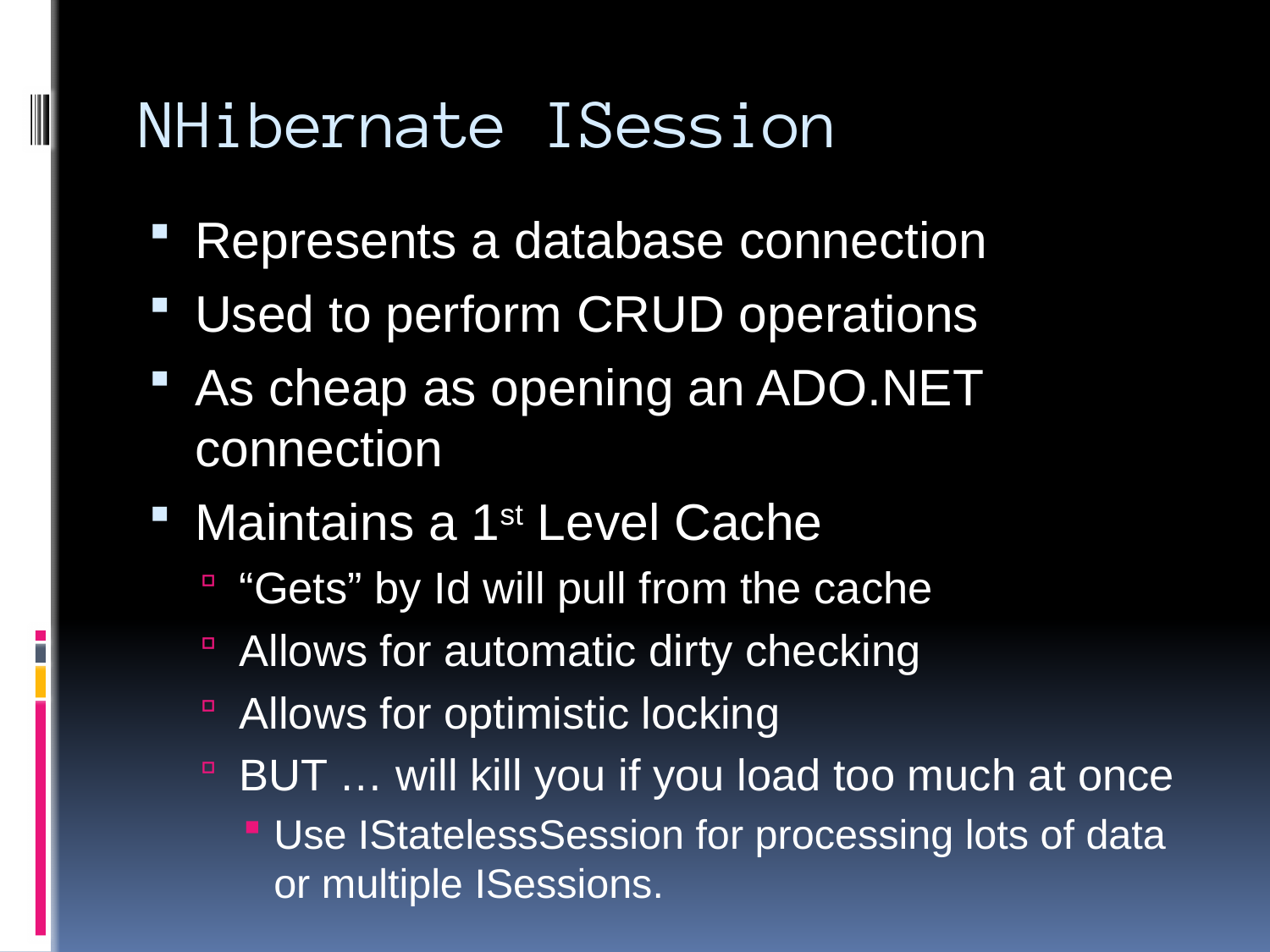

# NHibernate ISession
Represents a database connection
Used to perform CRUD operations
As cheap as opening an ADO.NET connection
Maintains a 1st Level Cache
“Gets” by Id will pull from the cache
Allows for automatic dirty checking
Allows for optimistic locking
BUT … will kill you if you load too much at once
Use IStatelessSession for processing lots of data or multiple ISessions.